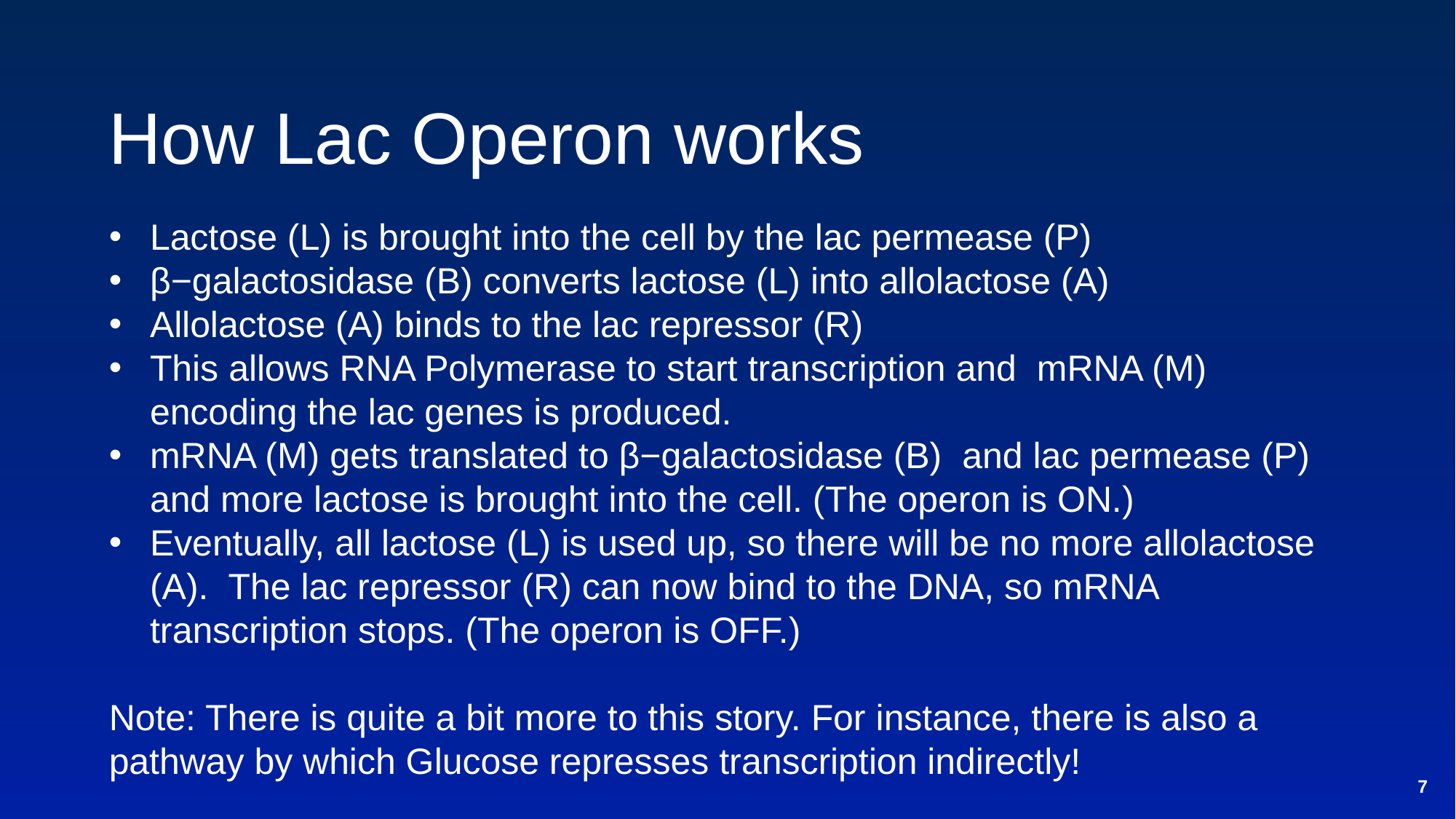

How Lac Operon works
Lactose (L) is brought into the cell by the lac permease (P)
β−galactosidase (B) converts lactose (L) into allolactose (A)
Allolactose (A) binds to the lac repressor (R)
This allows RNA Polymerase to start transcription and  mRNA (M) encoding the lac genes is produced.
mRNA (M) gets translated to β−galactosidase (B)  and lac permease (P) and more lactose is brought into the cell. (The operon is ON.)
Eventually, all lactose (L) is used up, so there will be no more allolactose (A).  The lac repressor (R) can now bind to the DNA, so mRNA transcription stops. (The operon is OFF.)

Note: There is quite a bit more to this story. For instance, there is also a pathway by which Glucose represses transcription indirectly!

7